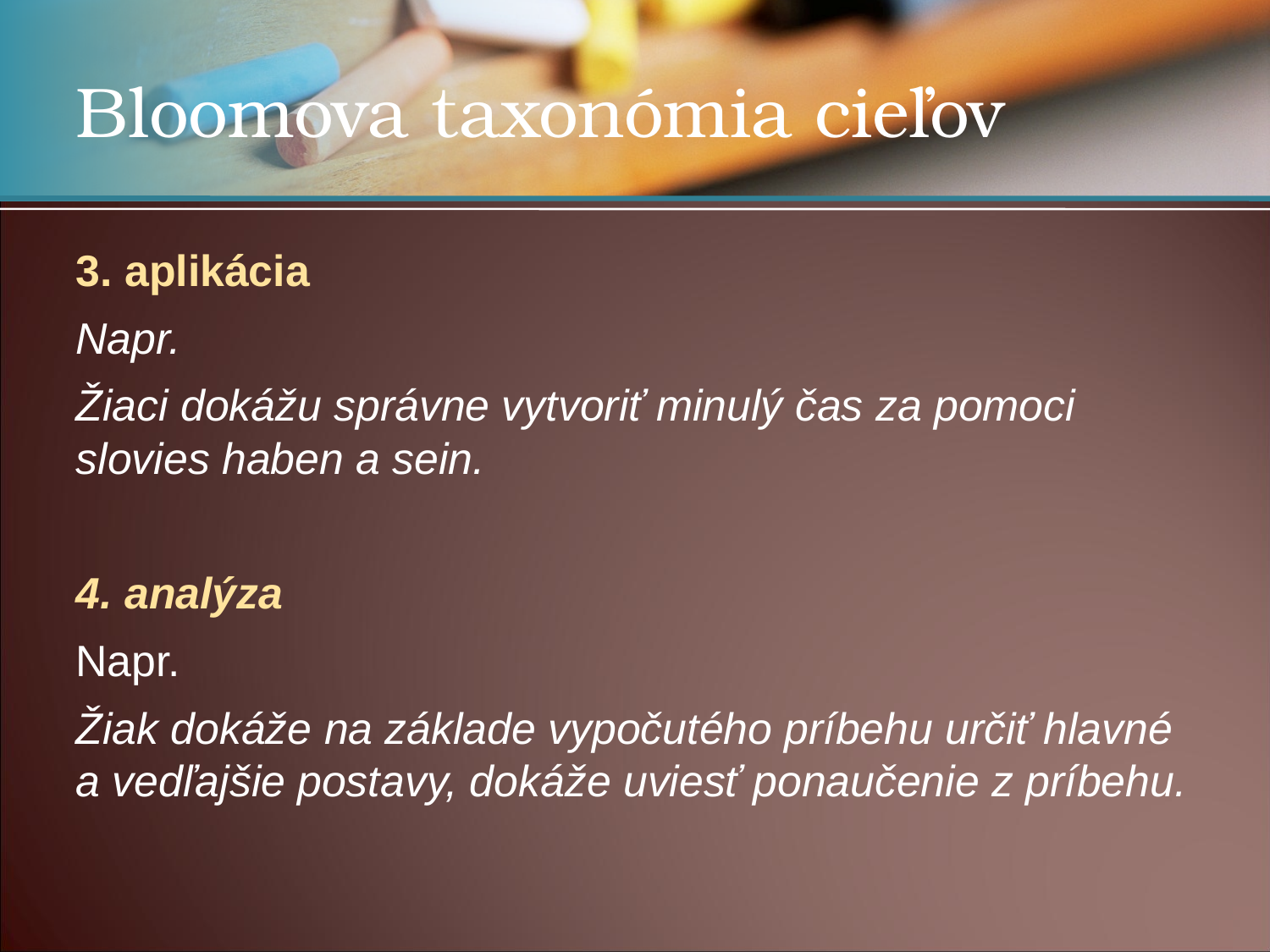

# Bloomova taxonómia cieľov
3. aplikácia
Napr.
Žiaci dokážu správne vytvoriť minulý čas za pomoci slovies haben a sein.

4. analýza
Napr.
Žiak dokáže na základe vypočutého príbehu určiť hlavné a vedľajšie postavy, dokáže uviesť ponaučenie z príbehu.